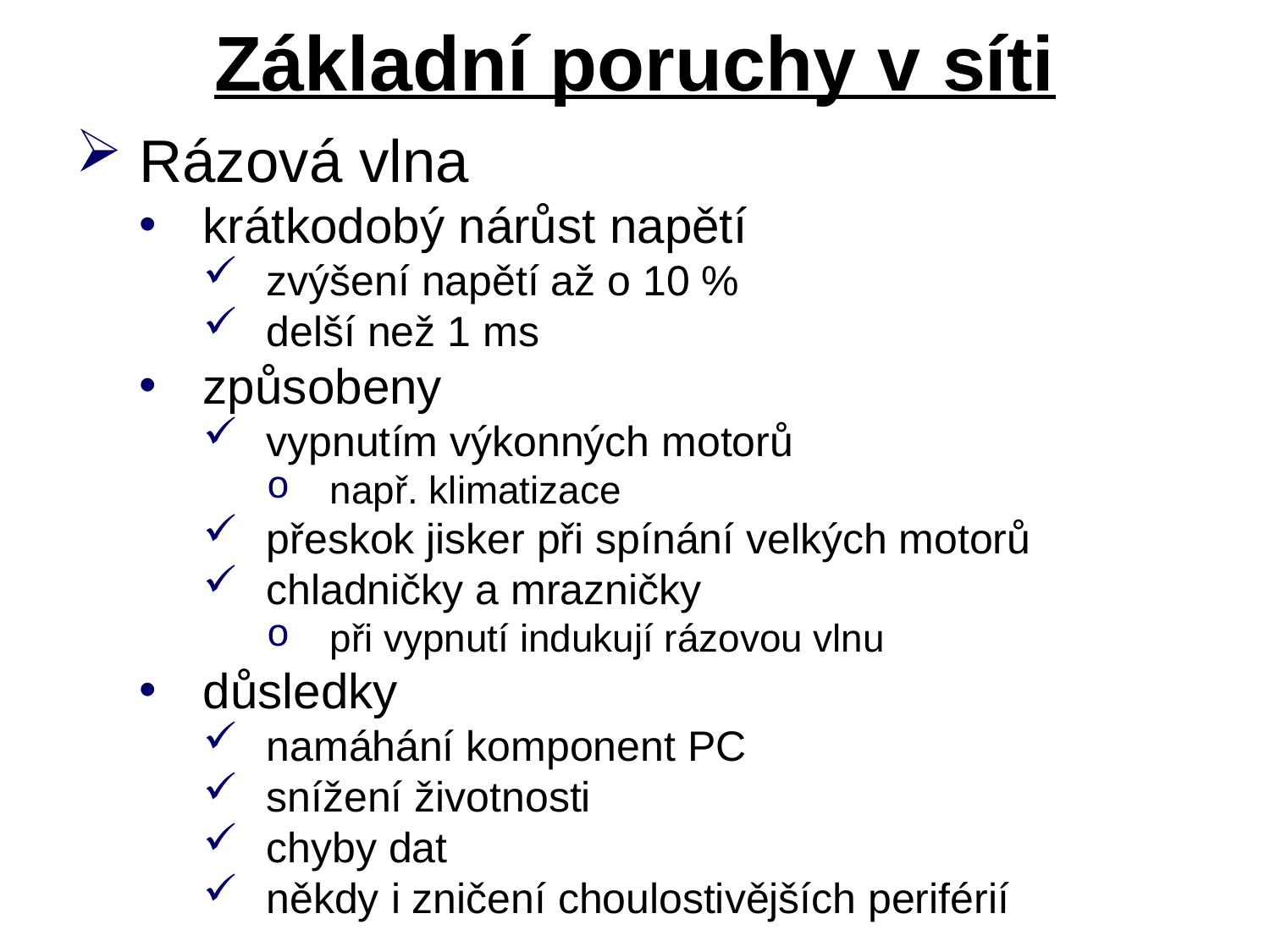

# Základní poruchy v síti
Rázová vlna
krátkodobý nárůst napětí
zvýšení napětí až o 10 %
delší než 1 ms
způsobeny
vypnutím výkonných motorů
např. klimatizace
přeskok jisker při spínání velkých motorů
chladničky a mrazničky
při vypnutí indukují rázovou vlnu
důsledky
namáhání komponent PC
snížení životnosti
chyby dat
někdy i zničení choulostivějších periférií